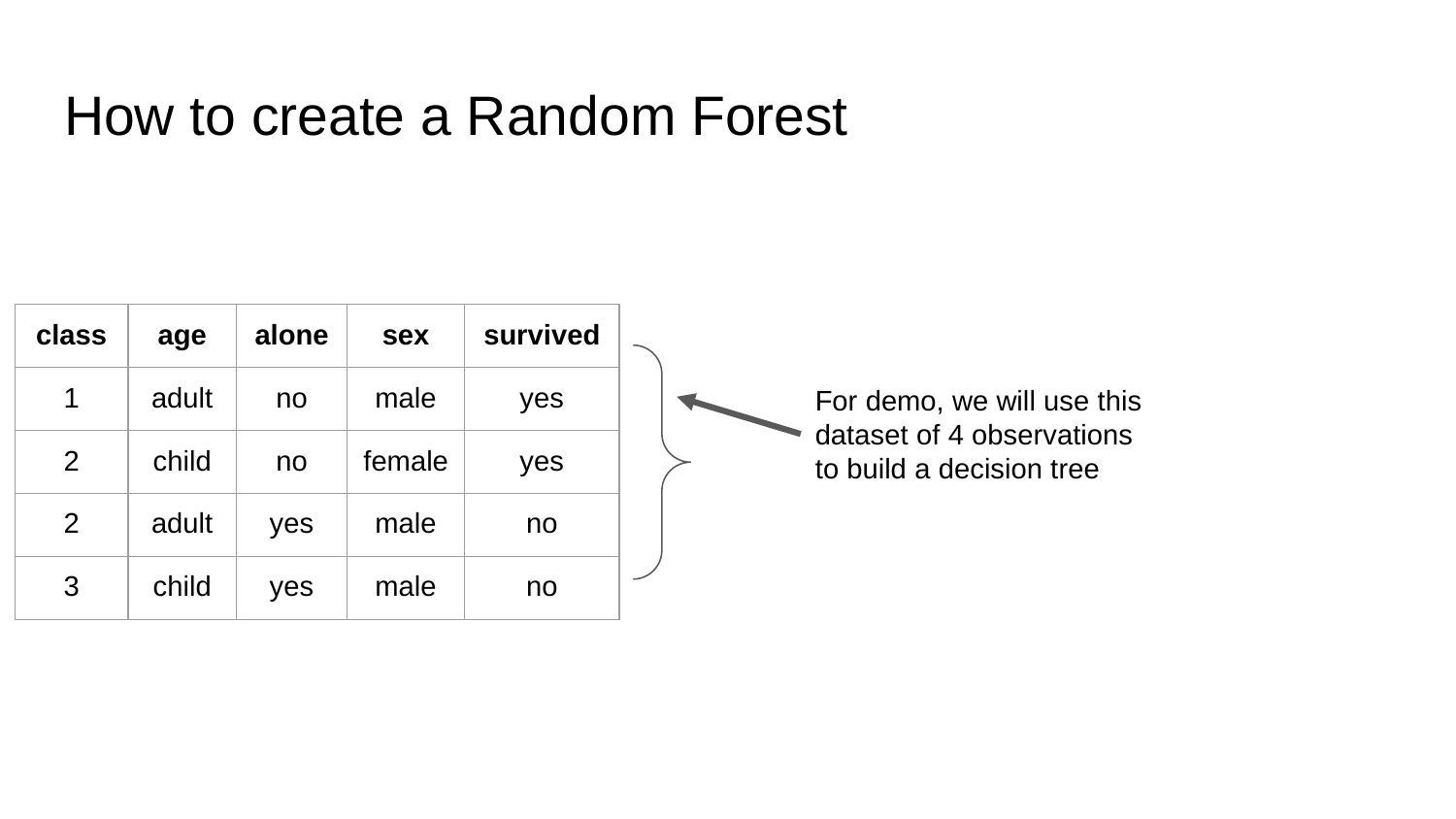

# How to create a Random Forest
| class | age | alone | sex | survived |
| --- | --- | --- | --- | --- |
| 1 | adult | no | male | yes |
| 2 | child | no | female | yes |
| 2 | adult | yes | male | no |
| 3 | child | yes | male | no |

For demo, we will use this dataset of 4 observations to build a decision tree